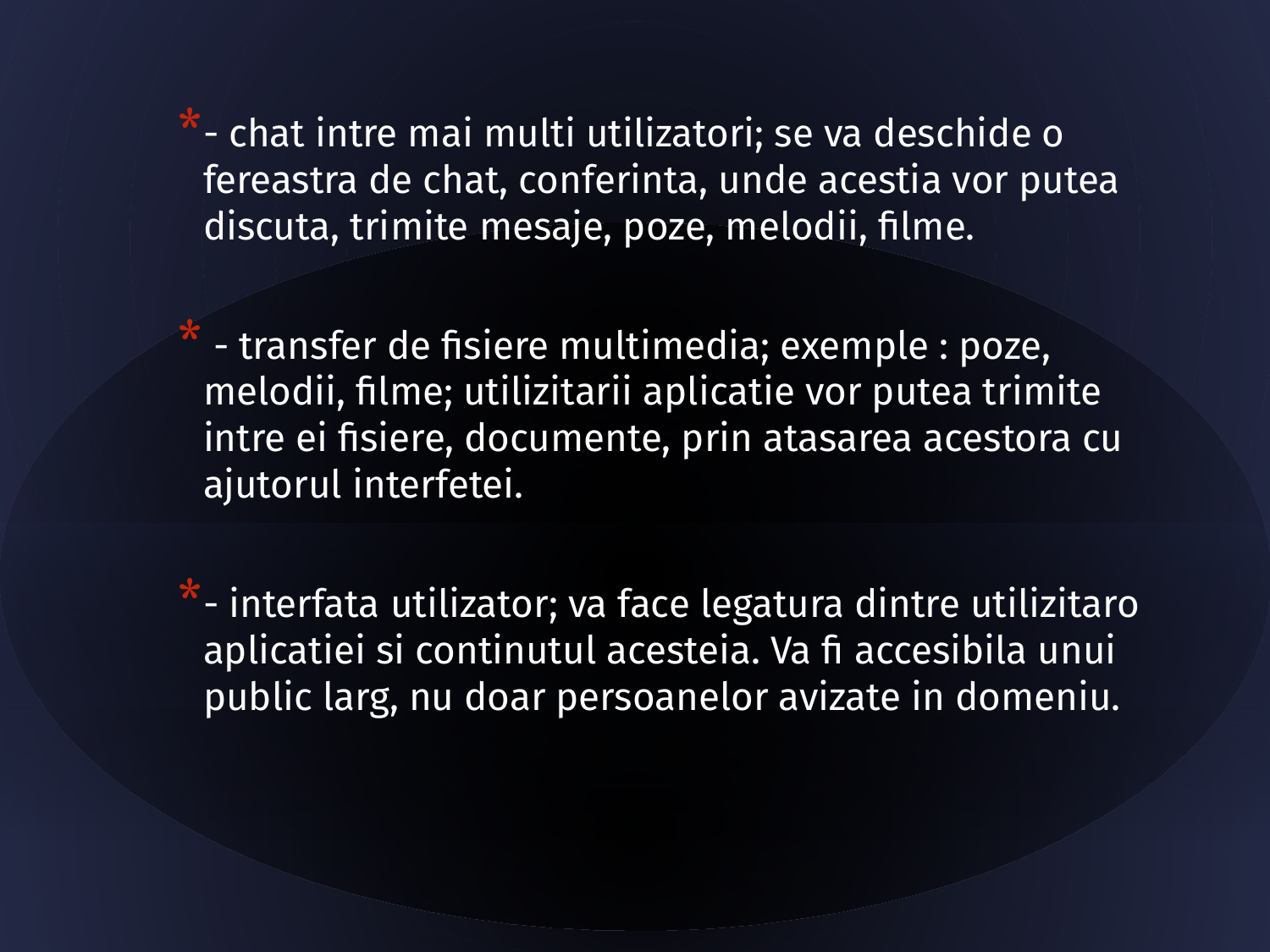

- chat intre mai multi utilizatori; se va deschide o fereastra de chat, conferinta, unde acestia vor putea discuta, trimite mesaje, poze, melodii, filme.

 - transfer de fisiere multimedia; exemple : poze, melodii, filme; utilizitarii aplicatie vor putea trimite intre ei fisiere, documente, prin atasarea acestora cu ajutorul interfetei.

- interfata utilizator; va face legatura dintre utilizitaro aplicatiei si continutul acesteia. Va fi accesibila unui public larg, nu doar persoanelor avizate in domeniu.